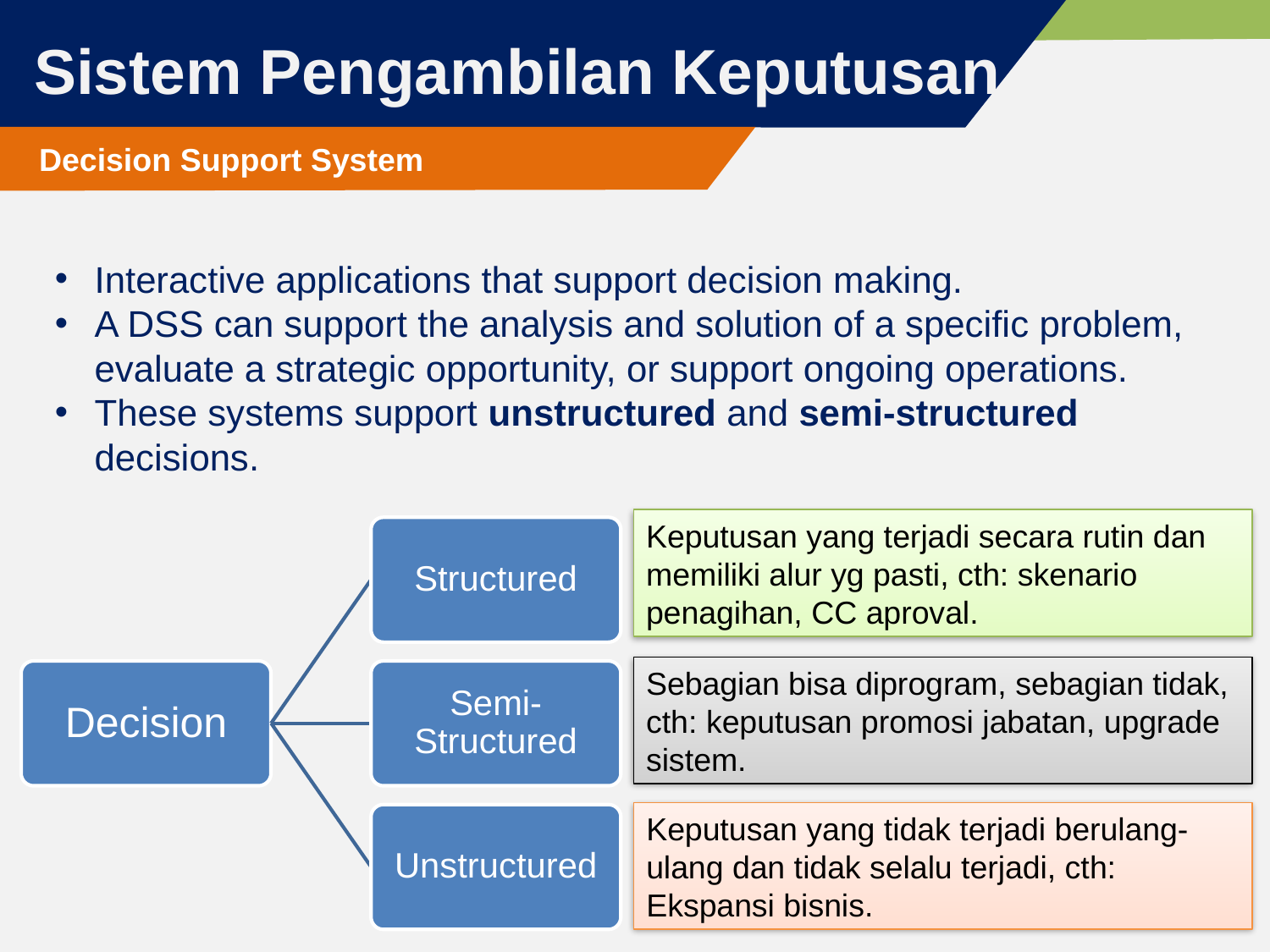

# Sistem Pengambilan Keputusan
   Decision Support System
Interactive applications that support decision making.
A DSS can support the analysis and solution of a specific problem, evaluate a strategic opportunity, or support ongoing operations.
These systems support unstructured and semi-structured decisions.
Keputusan yang terjadi secara rutin dan memiliki alur yg pasti, cth: skenario penagihan, CC aproval.
Structured

Sebagian bisa diprogram, sebagian tidak, cth: keputusan promosi jabatan, upgrade sistem.
Decision
Semi-Structured

Keputusan yang tidak terjadi berulang-ulang dan tidak selalu terjadi, cth: Ekspansi bisnis.
Unstructured